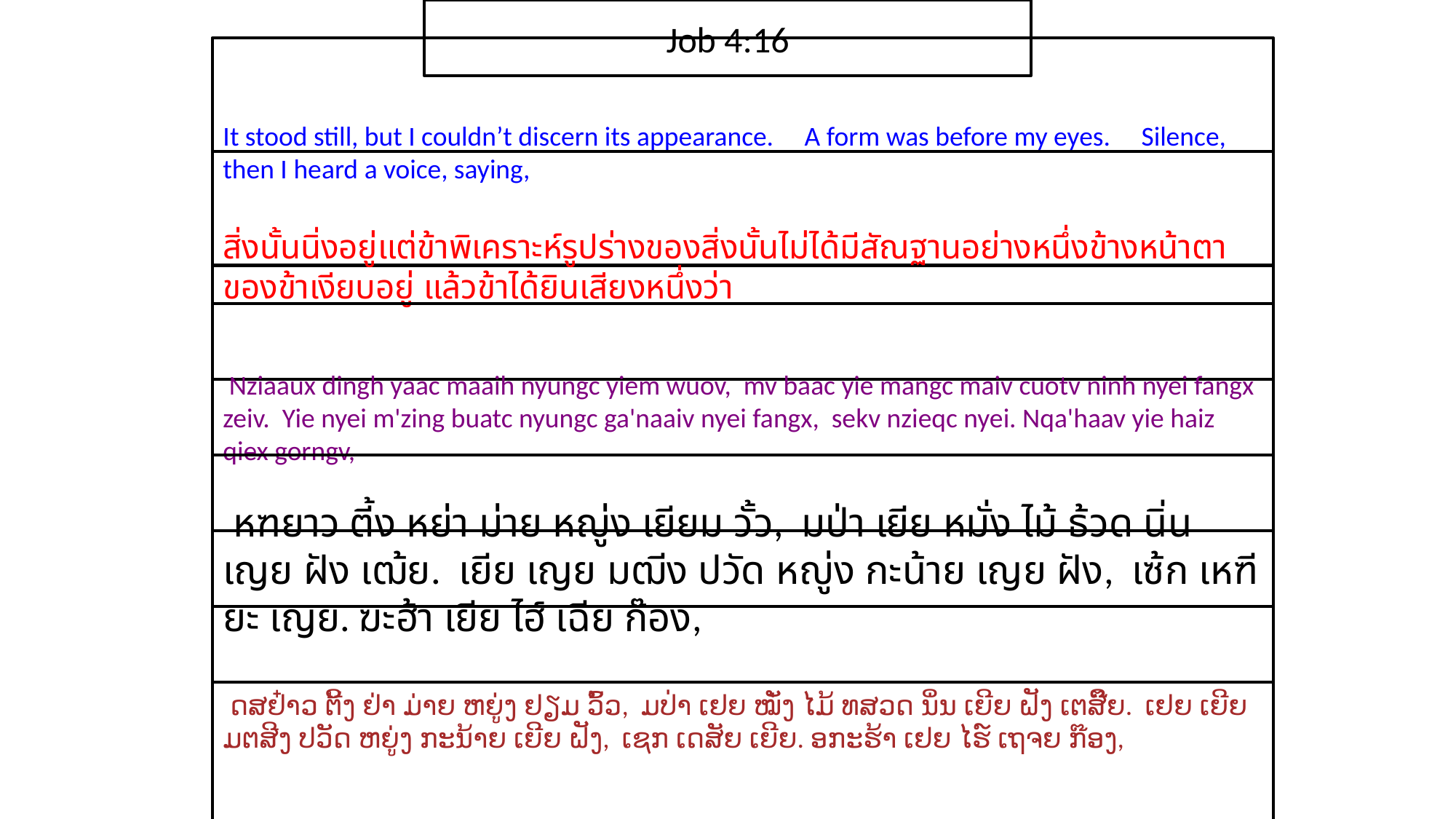

Job 4:16
It stood still, but I couldn’t discern its appearance.     A form was before my eyes.     Silence, then I heard a voice, saying,
สิ่ง​นั้น​นิ่ง​อยู่แต่​ข้า​พิเคราะห์​รูปร่าง​ของ​สิ่ง​นั้น​ไม่ได้มี​สัณฐาน​อย่าง​หนึ่ง​ข้าง​หน้าตา​ของ​ข้าเงียบ​อยู่ แล้ว​ข้า​ได้​ยิน​เสียง​หนึ่ง​ว่า
 Nziaaux dingh yaac maaih nyungc yiem wuov,  mv baac yie mangc maiv cuotv ninh nyei fangx zeiv.  Yie nyei m'zing buatc nyungc ga'naaiv nyei fangx,  sekv nzieqc nyei. Nqa'haav yie haiz qiex gorngv,
 หฑยาว ตี้ง หย่า ม่าย หญู่ง เยียม วั้ว,  มป่า เยีย หมั่ง ไม้ ธ้วด นิ่น เญย ฝัง เฒ้ย.  เยีย เญย มฒีง ปวัด หญู่ง กะน้าย เญย ฝัง,  เซ้ก เหฑียะ เญย. ฆะฮ้า เยีย ไฮ์ เฉีย ก๊อง,
 ດສຢ໋າວ ຕີ້ງ ຢ່າ ມ່າຍ ຫຍູ່ງ ຢຽມ ວົ້ວ,  ມປ່າ ເຢຍ ໝັ່ງ ໄມ້ ທສວດ ນິ່ນ ເຍີຍ ຝັງ ເຕສີ໊ຍ.  ເຢຍ ເຍີຍ ມຕສີງ ປວັດ ຫຍູ່ງ ກະນ້າຍ ເຍີຍ ຝັງ,  ເຊກ ເດສັຍ ເຍີຍ. ອກະຮ້າ ເຢຍ ໄຮ໌ ເຖຈຍ ກ໊ອງ,